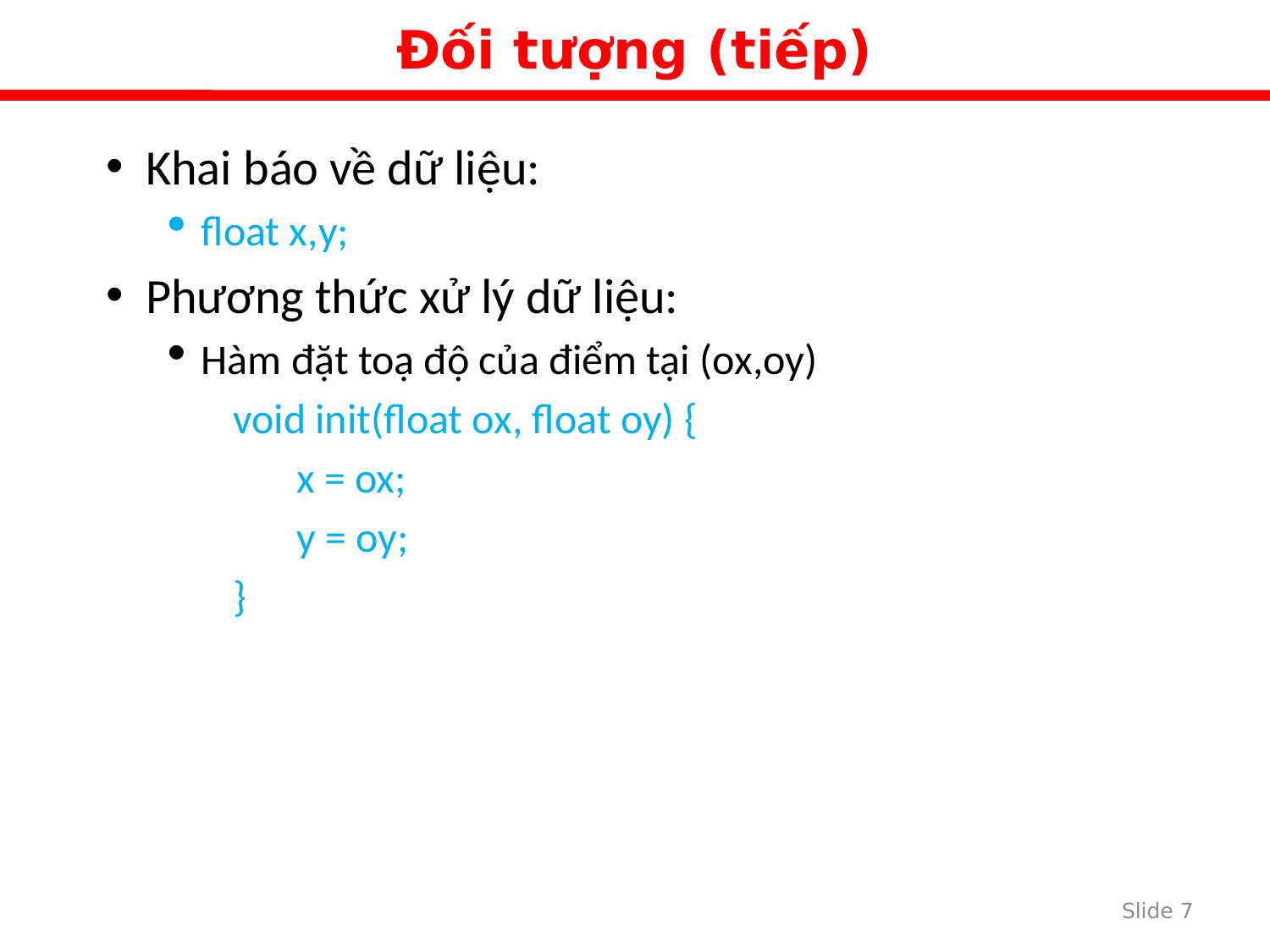

Đối tượng (tiếp)

Khai báo về dữ liệu:
float x,y;
Phương thức xử lý dữ liệu:
Hàm đặt toạ độ của điểm tại (ox,oy)
void init(float ox, float oy) {
x = ox;
y = oy;
}
Slide 7